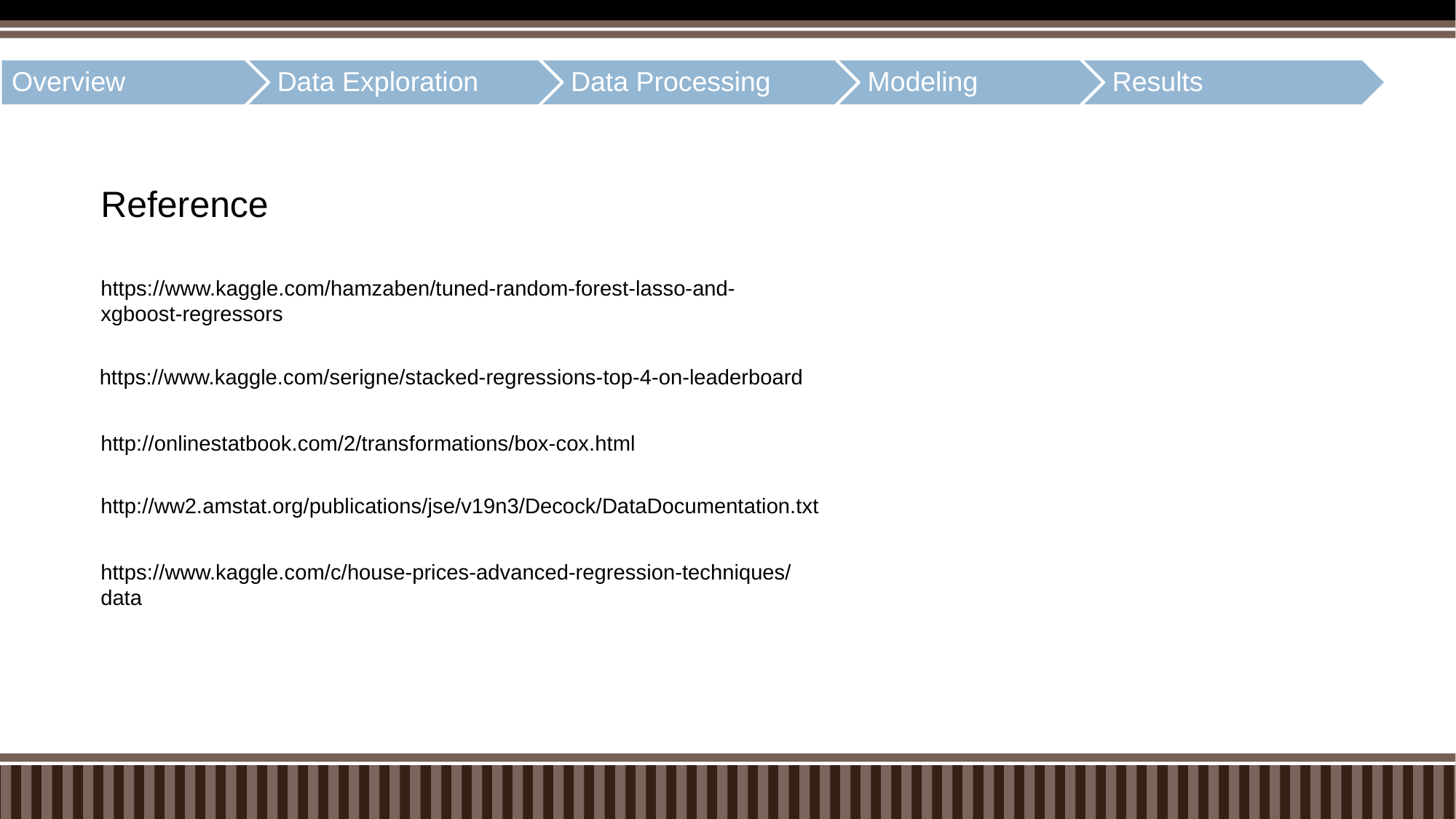

Overview

Data Exploration

Data Processing

Modeling

Results
Reference
https://www.kaggle.com/hamzaben/tuned-random-forest-lasso-and-xgboost-regressors
https://www.kaggle.com/serigne/stacked-regressions-top-4-on-leaderboard
http://onlinestatbook.com/2/transformations/box-cox.html
http://ww2.amstat.org/publications/jse/v19n3/Decock/DataDocumentation.txt
https://www.kaggle.com/c/house-prices-advanced-regression-techniques/data